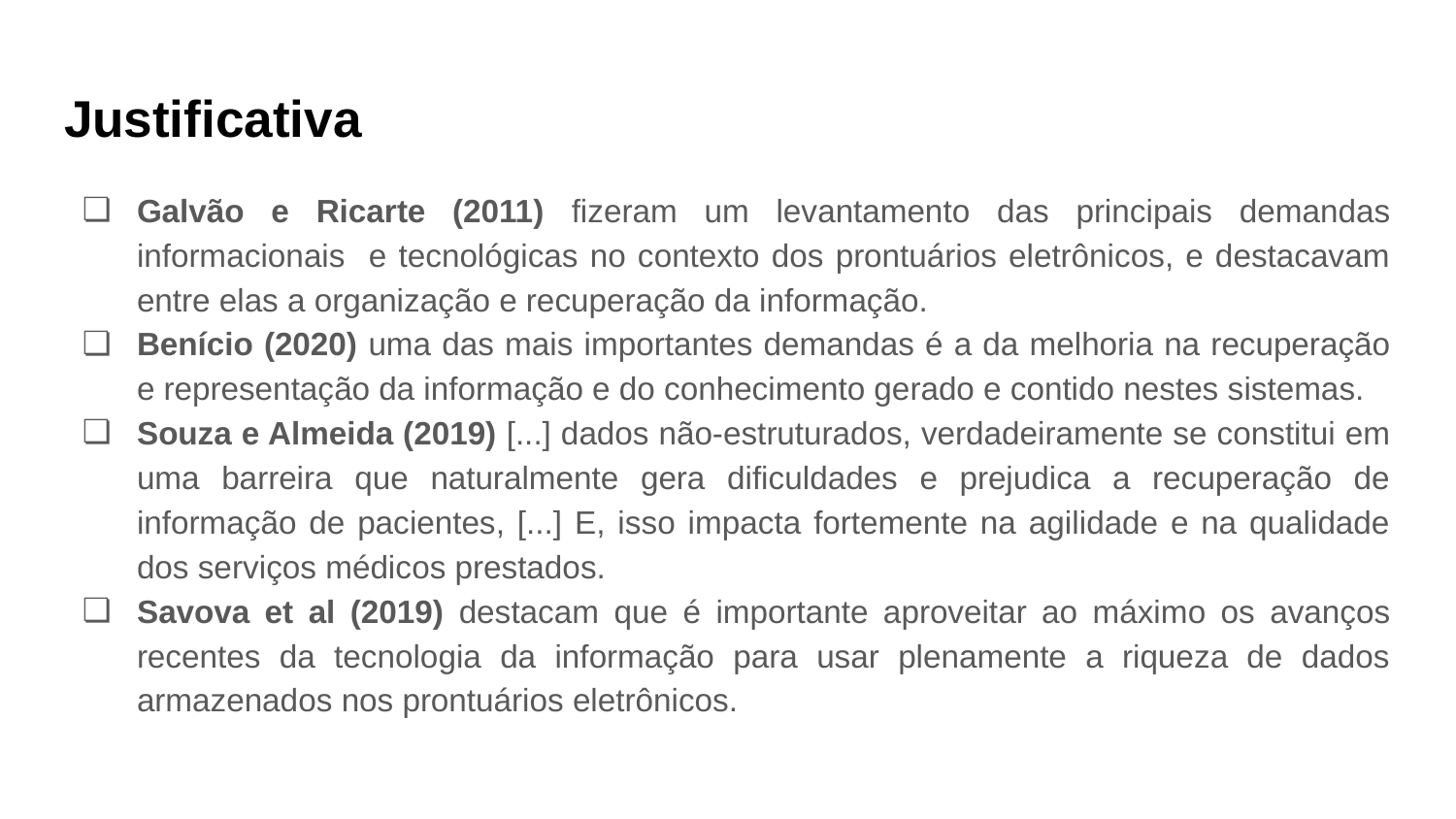

# Justificativa
Galvão e Ricarte (2011) fizeram um levantamento das principais demandas informacionais  e tecnológicas no contexto dos prontuários eletrônicos, e destacavam entre elas a organização e recuperação da informação.
Benício (2020) uma das mais importantes demandas é a da melhoria na recuperação e representação da informação e do conhecimento gerado e contido nestes sistemas.
Souza e Almeida (2019) [...] dados não-estruturados, verdadeiramente se constitui em uma barreira que naturalmente gera dificuldades e prejudica a recuperação de informação de pacientes, [...] E, isso impacta fortemente na agilidade e na qualidade dos serviços médicos prestados.
Savova et al (2019) destacam que é importante aproveitar ao máximo os avanços recentes da tecnologia da informação para usar plenamente a riqueza de dados armazenados nos prontuários eletrônicos.